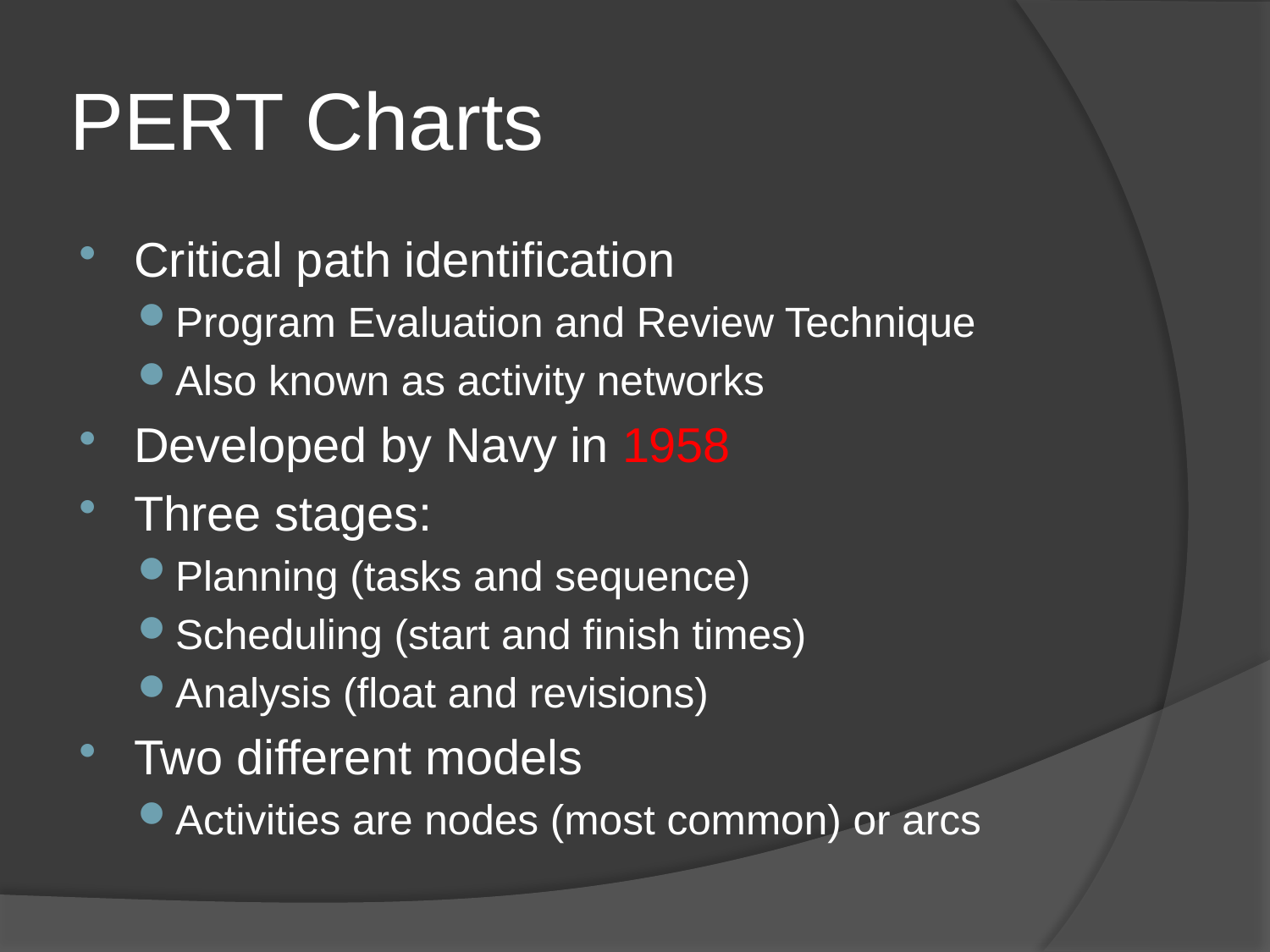

# PERT Charts
Critical path identification
Program Evaluation and Review Technique
Also known as activity networks
Developed by Navy in 1958
Three stages:
Planning (tasks and sequence)
Scheduling (start and finish times)
Analysis (float and revisions)
Two different models
Activities are nodes (most common) or arcs